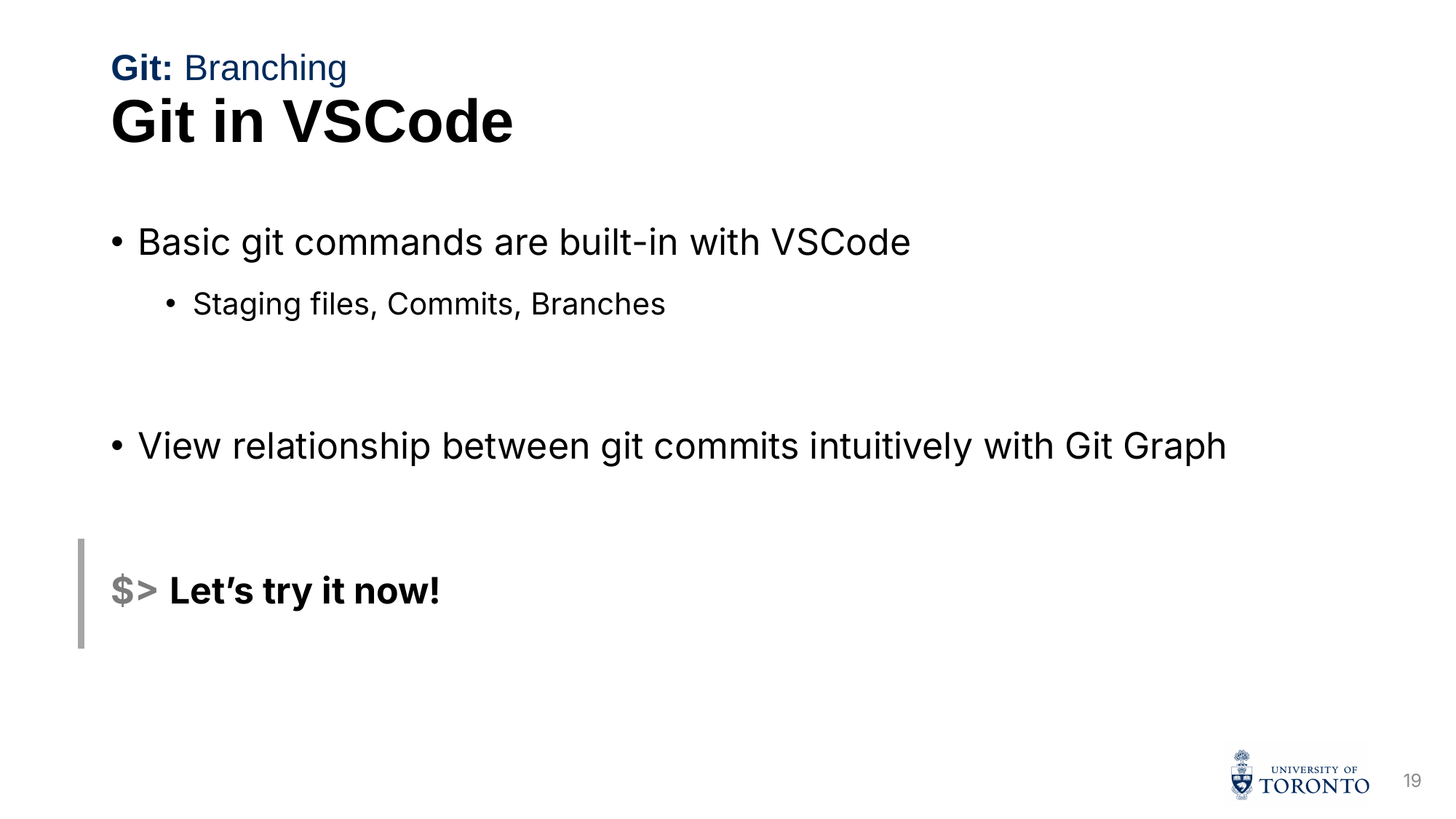

# Git in VSCode
Git: Branching
Basic git commands are built-in with VSCode
Staging files, Commits, Branches

View relationship between git commits intuitively with Git Graph

$> Let’s try it now!
19